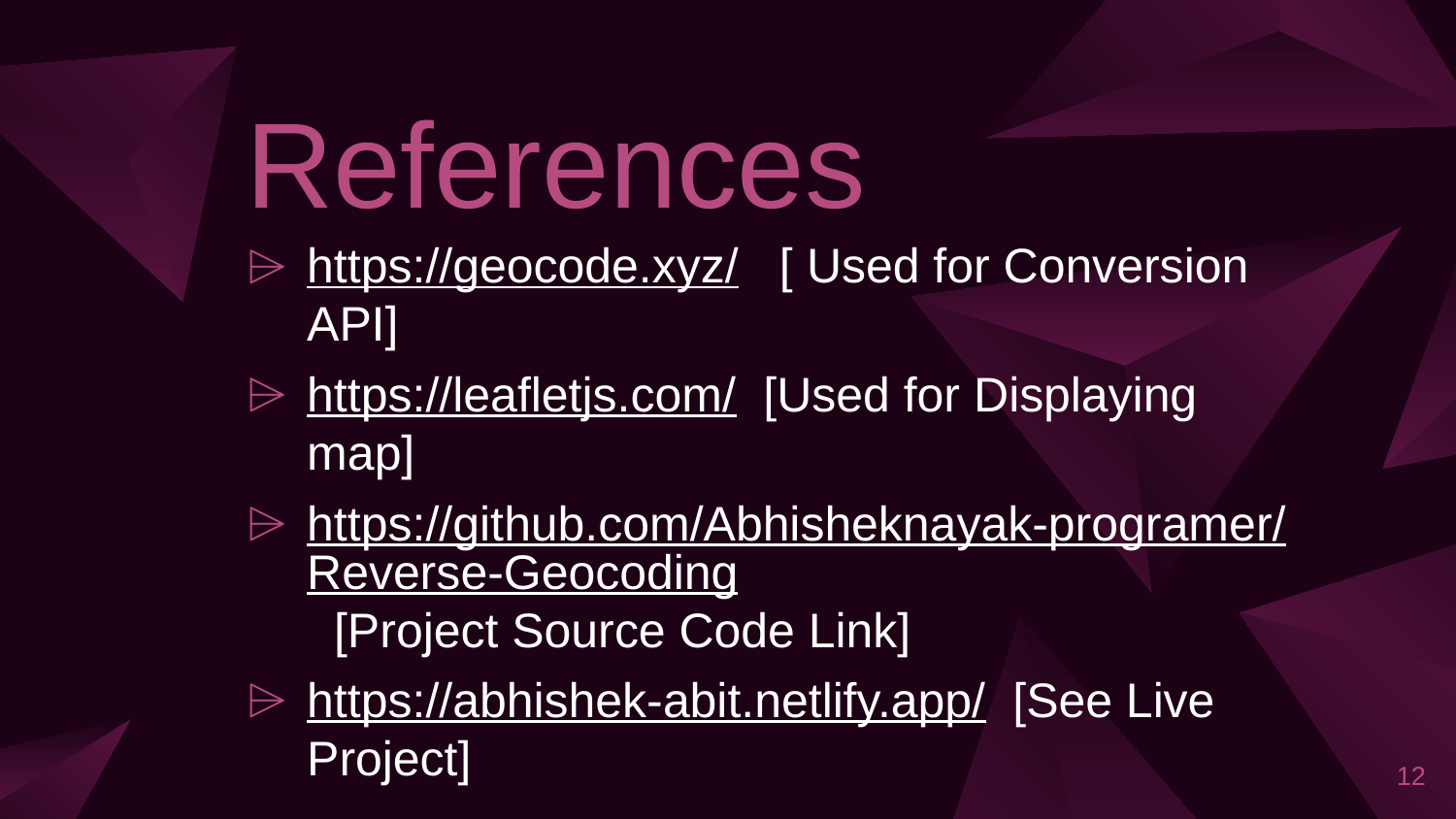

# References
https://geocode.xyz/   [ Used for Conversion API]
https://leafletjs.com/  [Used for Displaying map]
https://github.com/Abhisheknayak-programer/Reverse-Geocoding  [Project Source Code Link]
https://abhishek-abit.netlify.app/  [See Live Project]
12